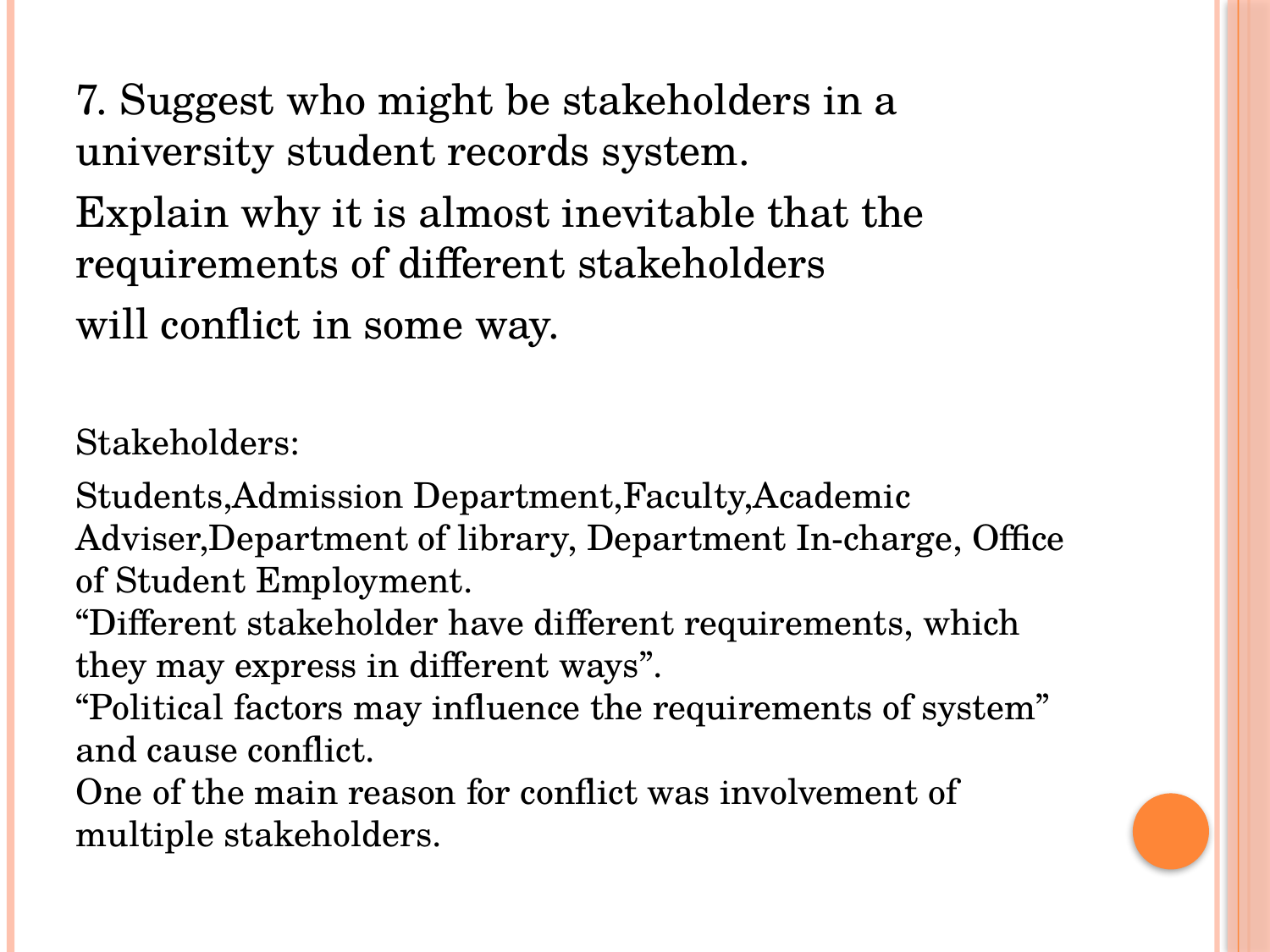

7. Suggest who might be stakeholders in a university student records system.
Explain why it is almost inevitable that the requirements of different stakeholders
will conflict in some way.

Stakeholders:
Students,Admission Department,Faculty,Academic Adviser,Department of library, Department In-charge, Office of Student Employment.
“Different stakeholder have different requirements, which they may express in different ways”.
“Political factors may influence the requirements of system” and cause conflict.
One of the main reason for conflict was involvement of multiple stakeholders.